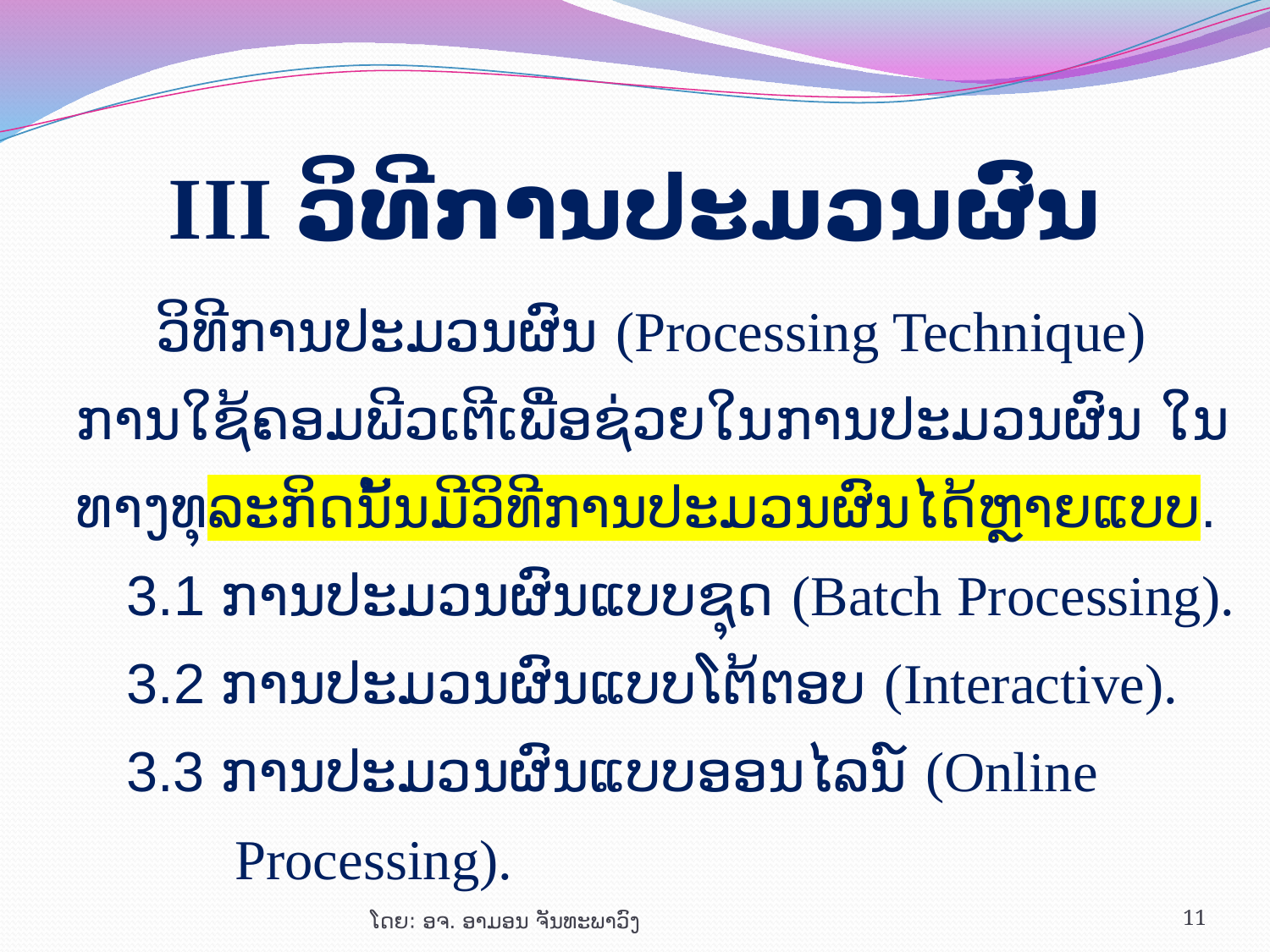

# III ວິທີການປະມວນຜົນ
ວິ​ທີ​ການ​ປະ​ມວນ​ຜົນ (Processing Technique) ການ​ໃຊ້​ຄອມ​ພີວ​ເຕີ​ເພື່ອ​ຊ່ວຍ​ໃນ​ການ​ປະ​ມວນ​ຜົນ ໃນ​ທາງ​ທຸ​ລະ​ກິດ​ນັ້ນ​ມີ​ວິ​ທີການ​ປະ​ມວນ​ຜົນໄດ້​ຫຼາຍ​ແບບ.
3.1 ການປະມວນຜົນແບບຊຸດ (Batch Processing).
3.2 ການປະມວນຜົນແບບໂຕ້ຕອບ (Interactive).
3.3 ການປະມວນຜົນແບບອອນໄລນ໌ (Online Processing).
ໂດຍ: ອຈ. ອາມອນ ຈັນທະພາວົງ
11